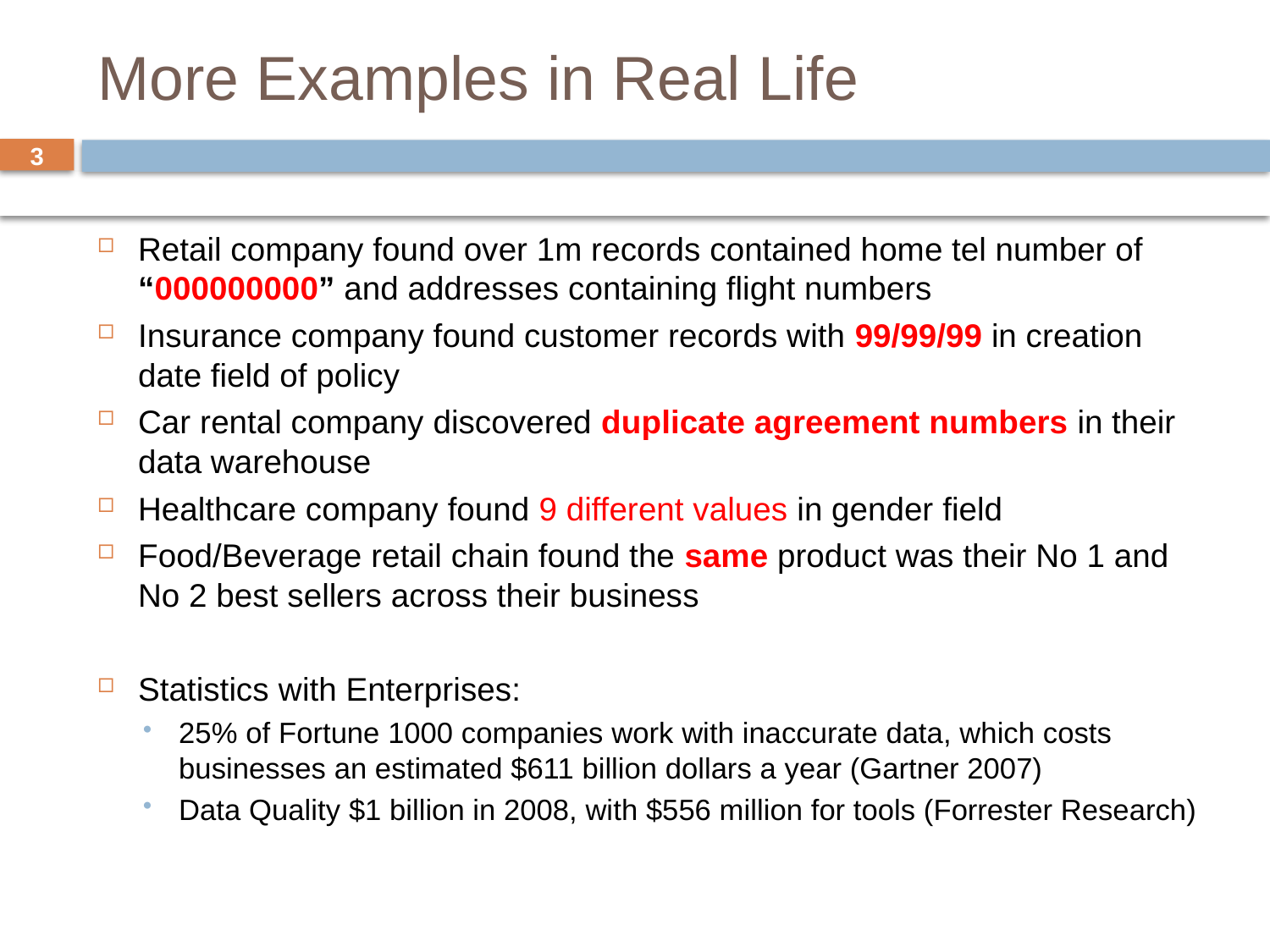

# More Examples in Real Life
3
Retail company found over 1m records contained home tel number of “000000000” and addresses containing flight numbers
Insurance company found customer records with 99/99/99 in creation date field of policy
Car rental company discovered duplicate agreement numbers in their data warehouse
Healthcare company found 9 different values in gender field
Food/Beverage retail chain found the same product was their No 1 and No 2 best sellers across their business

Statistics with Enterprises:
25% of Fortune 1000 companies work with inaccurate data, which costs businesses an estimated $611 billion dollars a year (Gartner 2007)
Data Quality $1 billion in 2008, with $556 million for tools (Forrester Research)